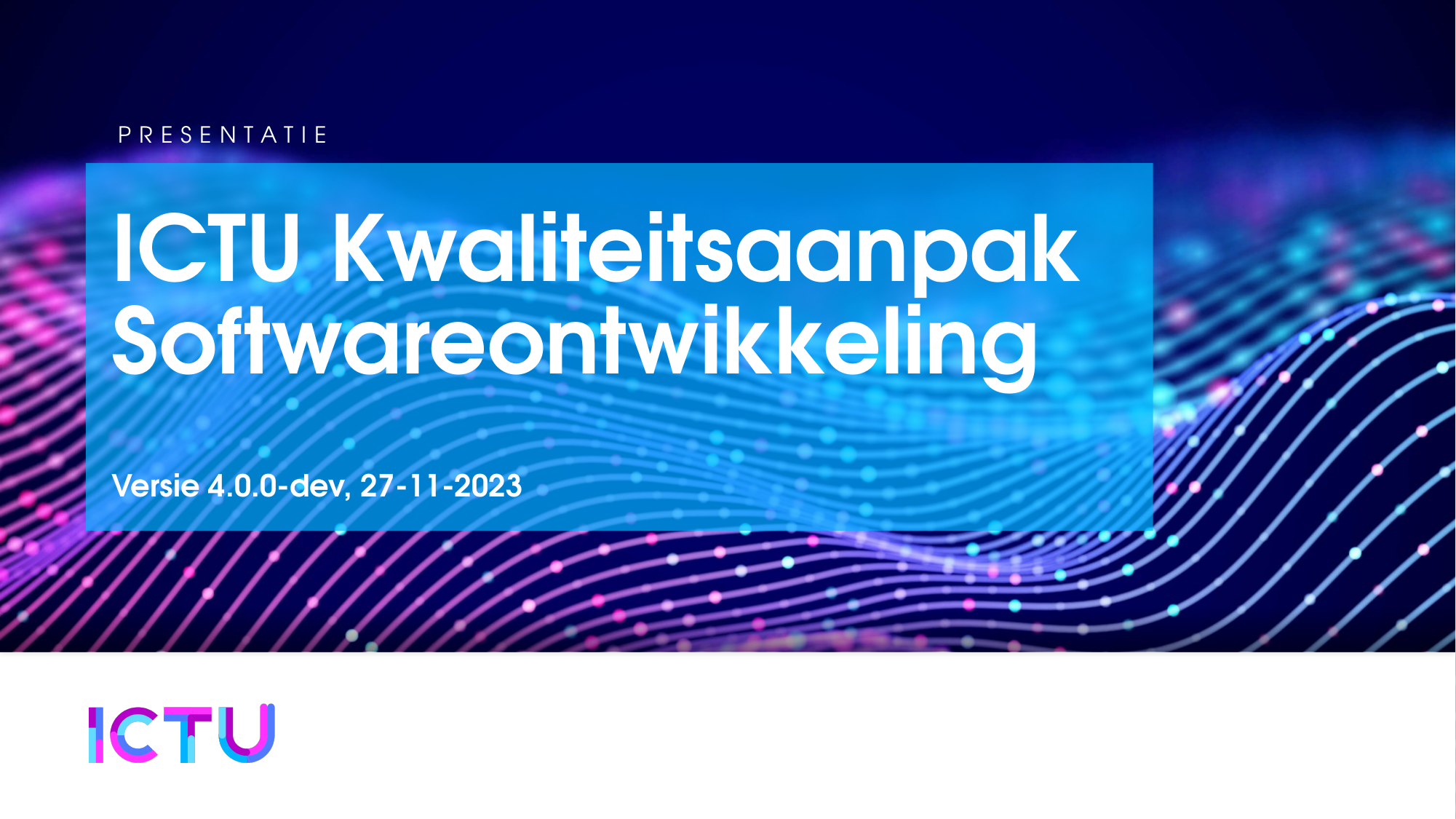

# ICTU Kwaliteitsaanpak Softwareontwikkeling
Versie 4.0.0-dev, 27-11-2023